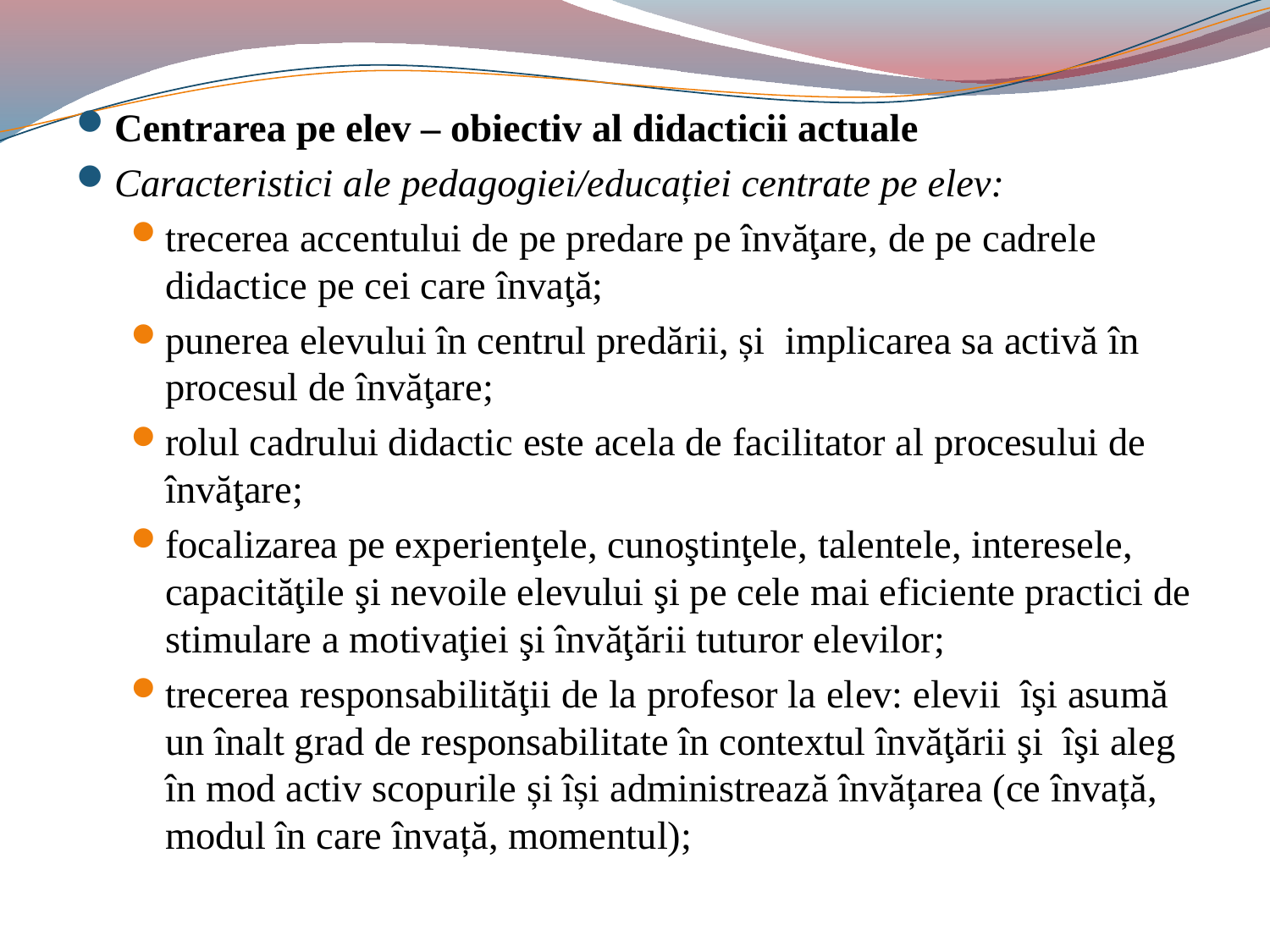

#
Centrarea pe elev – obiectiv al didacticii actuale
Caracteristici ale pedagogiei/educației centrate pe elev:
trecerea accentului de pe predare pe învăţare, de pe cadrele didactice pe cei care învaţă;
punerea elevului în centrul predării, și  implicarea sa activă în procesul de învăţare;
rolul cadrului didactic este acela de facilitator al procesului de învăţare;
focalizarea pe experienţele, cunoştinţele, talentele, interesele, capacităţile şi nevoile elevului şi pe cele mai eficiente practici de stimulare a motivaţiei şi învăţării tuturor elevilor;
trecerea responsabilităţii de la profesor la elev: elevii  îşi asumă un înalt grad de responsabilitate în contextul învăţării şi  îşi aleg în mod activ scopurile și își administrează învățarea (ce învață, modul în care învață, momentul);